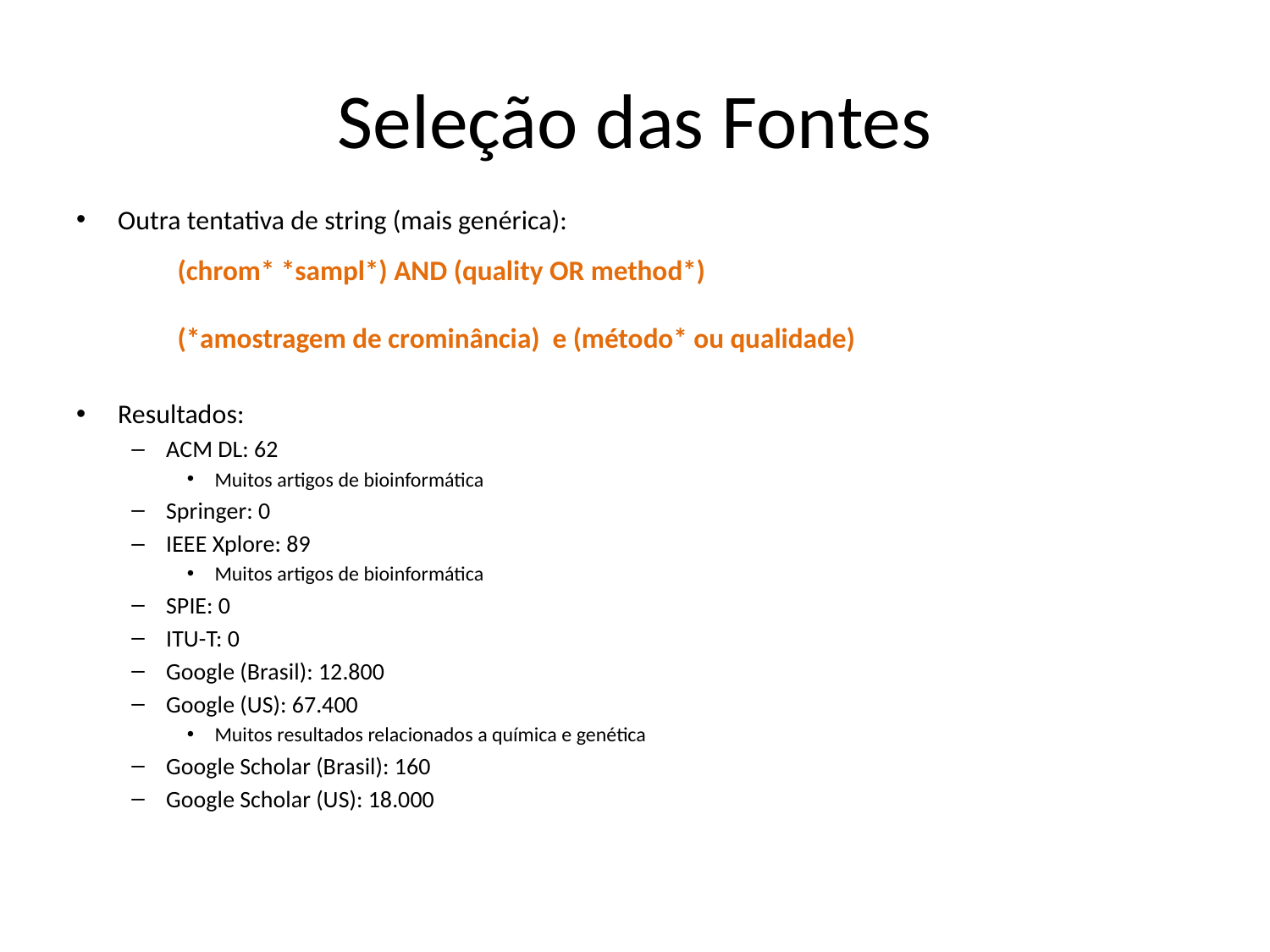

# Seleção das Fontes
Outra tentativa de string (mais genérica):

Resultados:
ACM DL: 62
Muitos artigos de bioinformática
Springer: 0
IEEE Xplore: 89
Muitos artigos de bioinformática
SPIE: 0
ITU-T: 0
Google (Brasil): 12.800
Google (US): 67.400
Muitos resultados relacionados a química e genética
Google Scholar (Brasil): 160
Google Scholar (US): 18.000
(chrom* *sampl*) AND (quality OR method*)

(*amostragem de crominância)  e (método* ou qualidade)